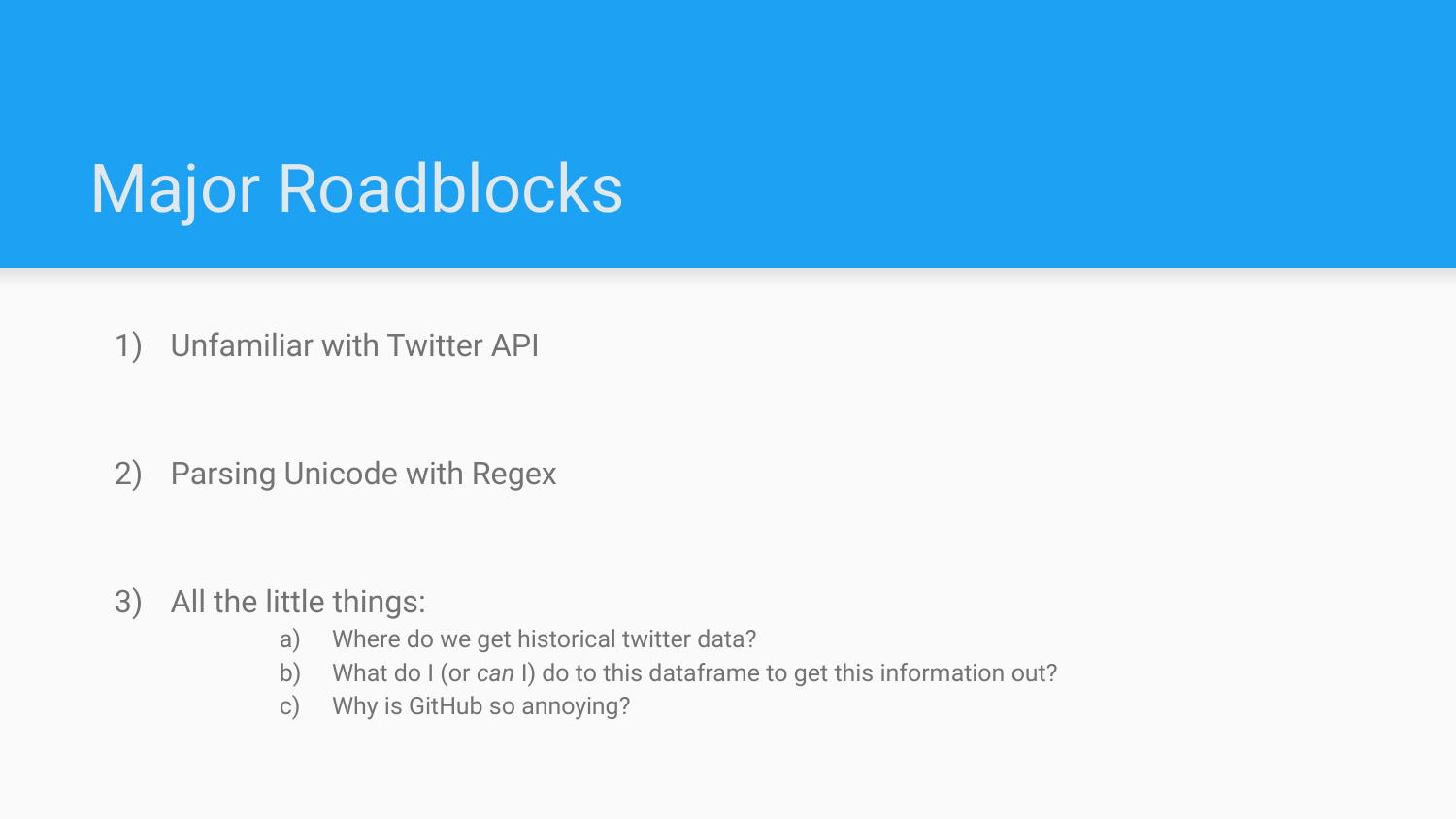

# Major Roadblocks
Unfamiliar with Twitter API

Parsing Unicode with Regex

All the little things:
Where do we get historical twitter data?
What do I (or can I) do to this dataframe to get this information out?
Why is GitHub so annoying?